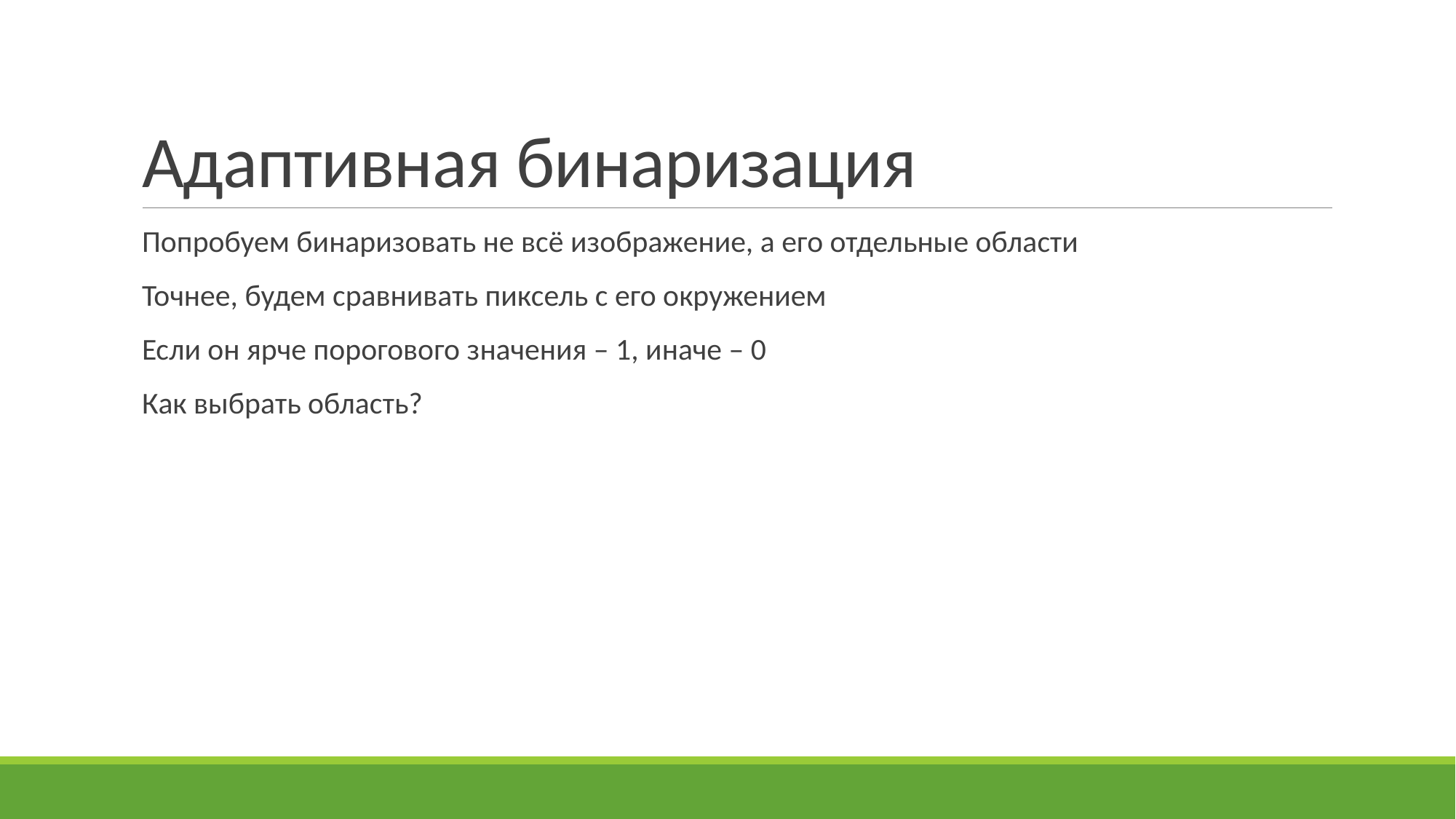

# Адаптивная бинаризация
Попробуем бинаризовать не всё изображение, а его отдельные области
Точнее, будем сравнивать пиксель с его окружением
Если он ярче порогового значения – 1, иначе – 0
Как выбрать область?